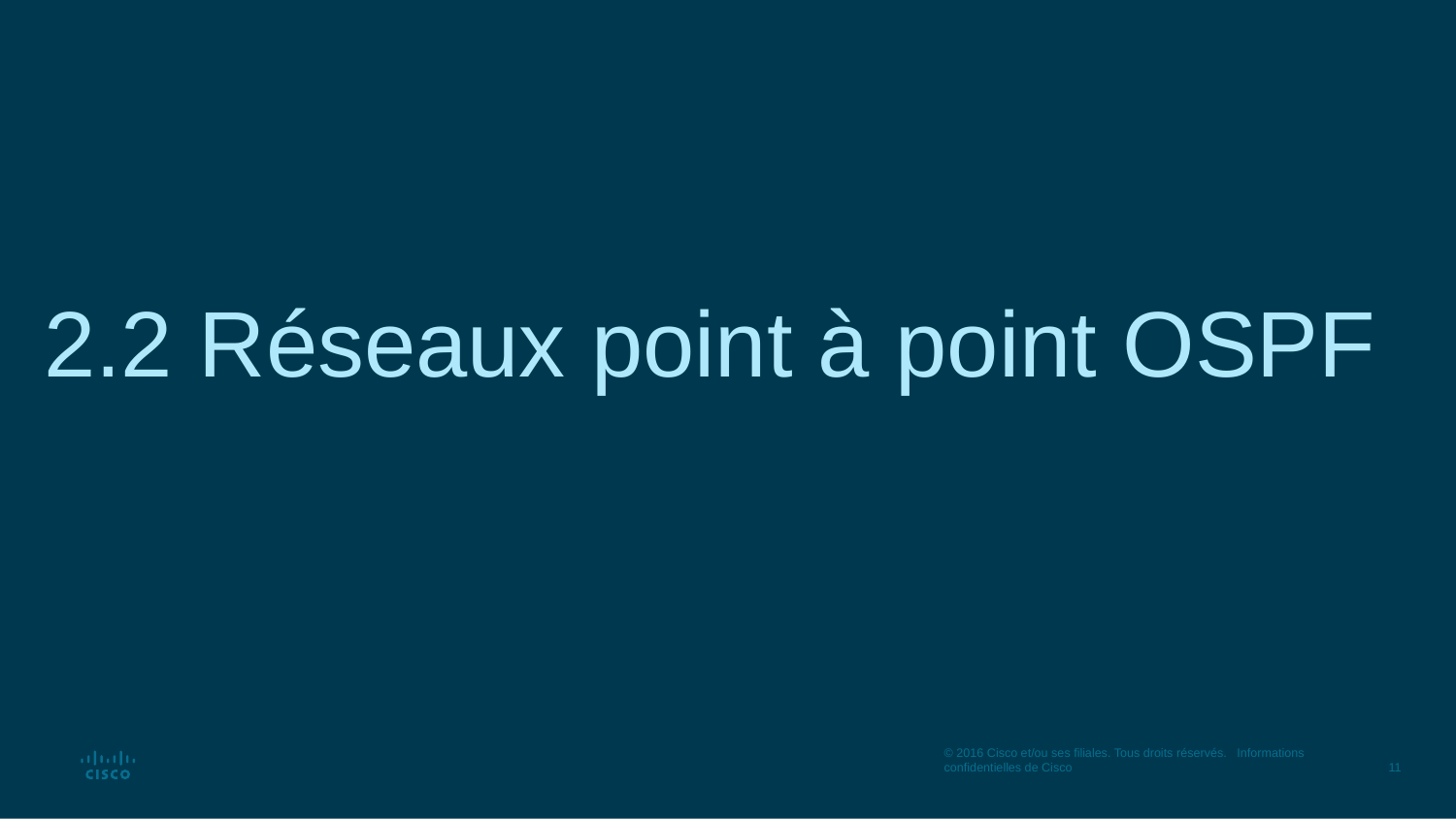

# 2.2 Réseaux point à point OSPF